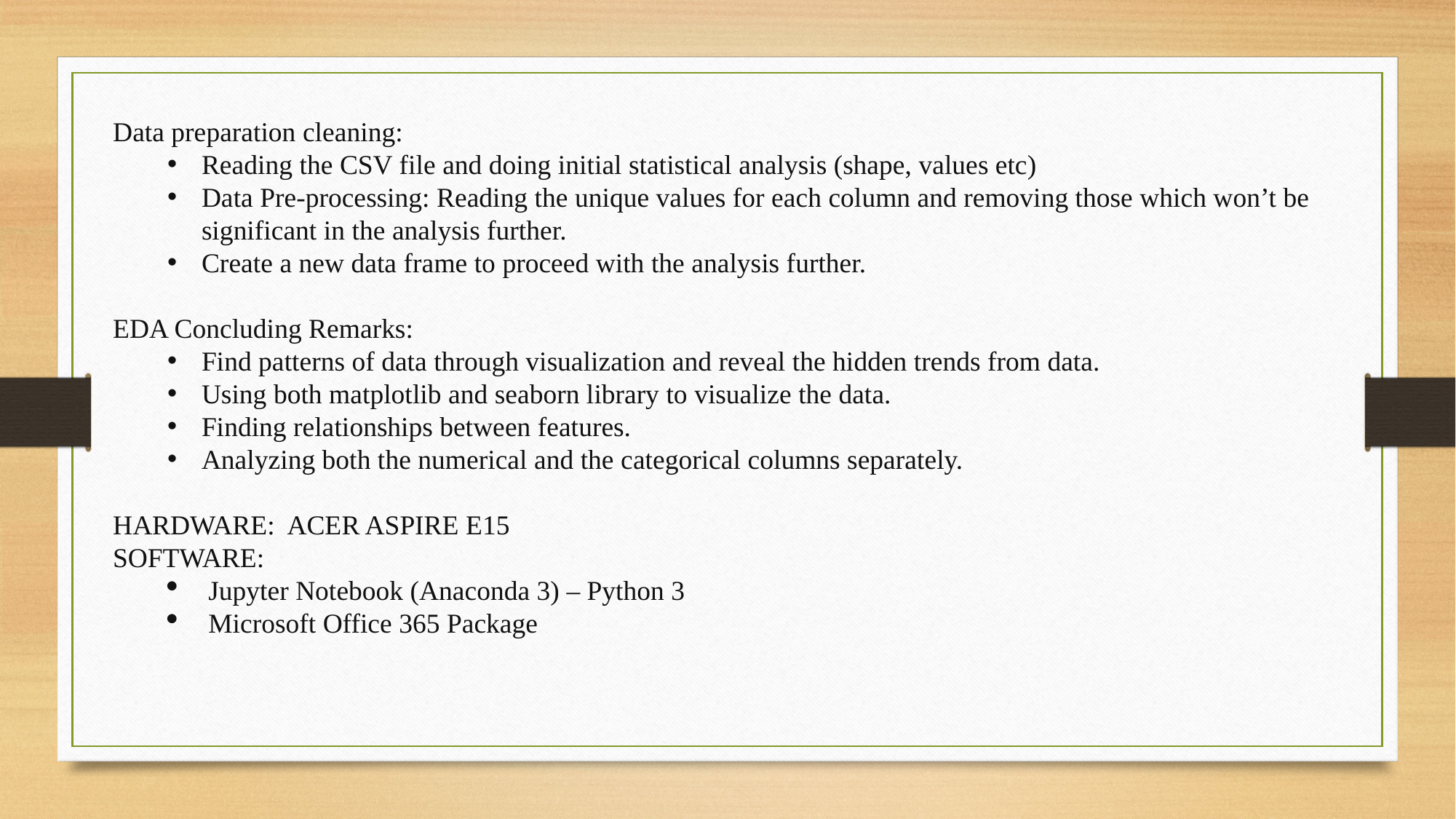

Data preparation cleaning:
Reading the CSV file and doing initial statistical analysis (shape, values etc)
Data Pre-processing: Reading the unique values for each column and removing those which won’t be significant in the analysis further.
Create a new data frame to proceed with the analysis further.

EDA Concluding Remarks:
Find patterns of data through visualization and reveal the hidden trends from data.
Using both matplotlib and seaborn library to visualize the data.
Finding relationships between features.
Analyzing both the numerical and the categorical columns separately.

HARDWARE:  ACER ASPIRE E15
SOFTWARE:
Jupyter Notebook (Anaconda 3) – Python 3
Microsoft Office 365 Package